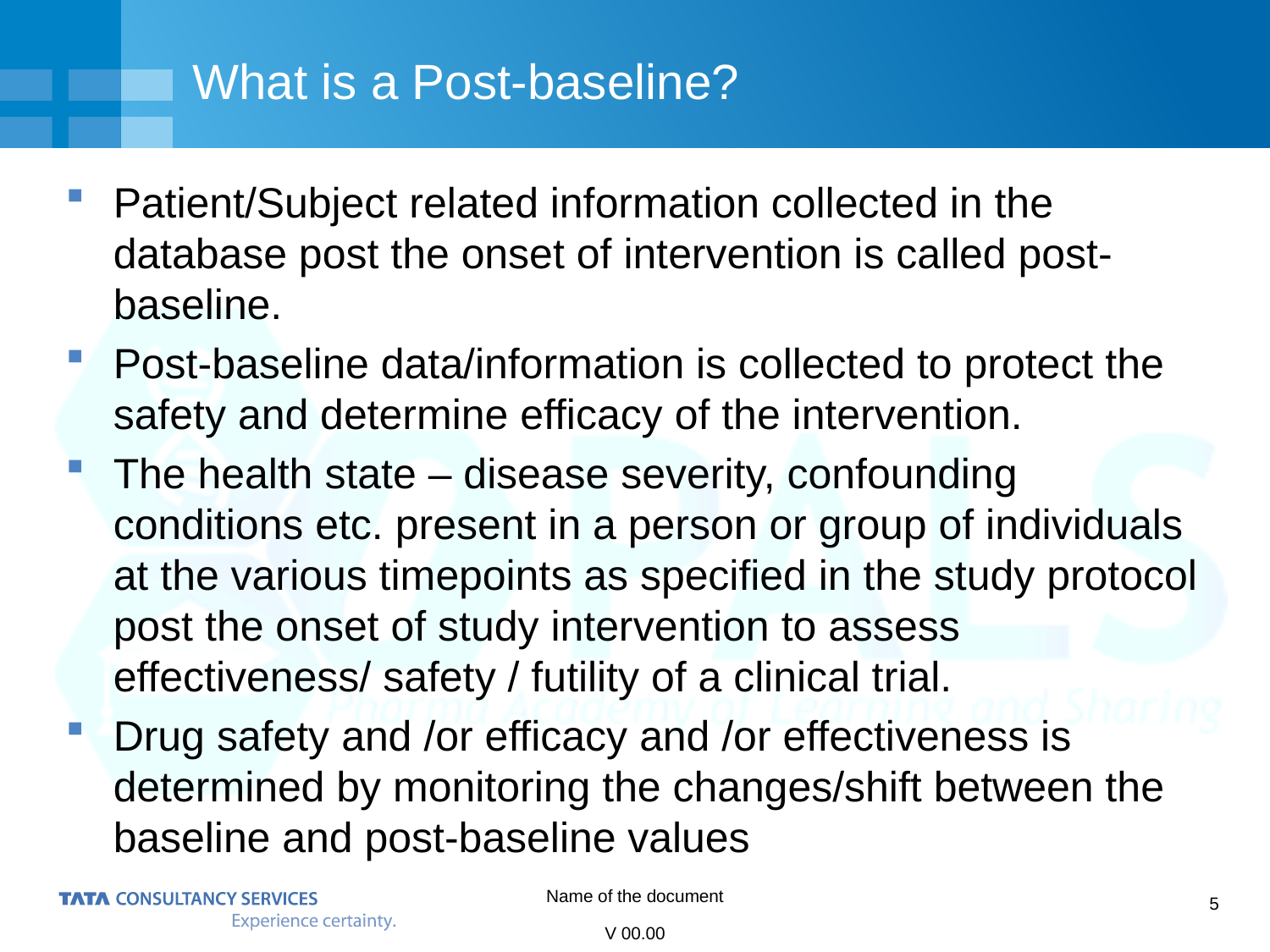

# What is a Post-baseline?
Patient/Subject related information collected in the database post the onset of intervention is called post-baseline.
Post-baseline data/information is collected to protect the safety and determine efficacy of the intervention.
The health state – disease severity, confounding conditions etc. present in a person or group of individuals at the various timepoints as specified in the study protocol post the onset of study intervention to assess effectiveness/ safety / futility of a clinical trial.
Drug safety and /or efficacy and /or effectiveness is determined by monitoring the changes/shift between the baseline and post-baseline values